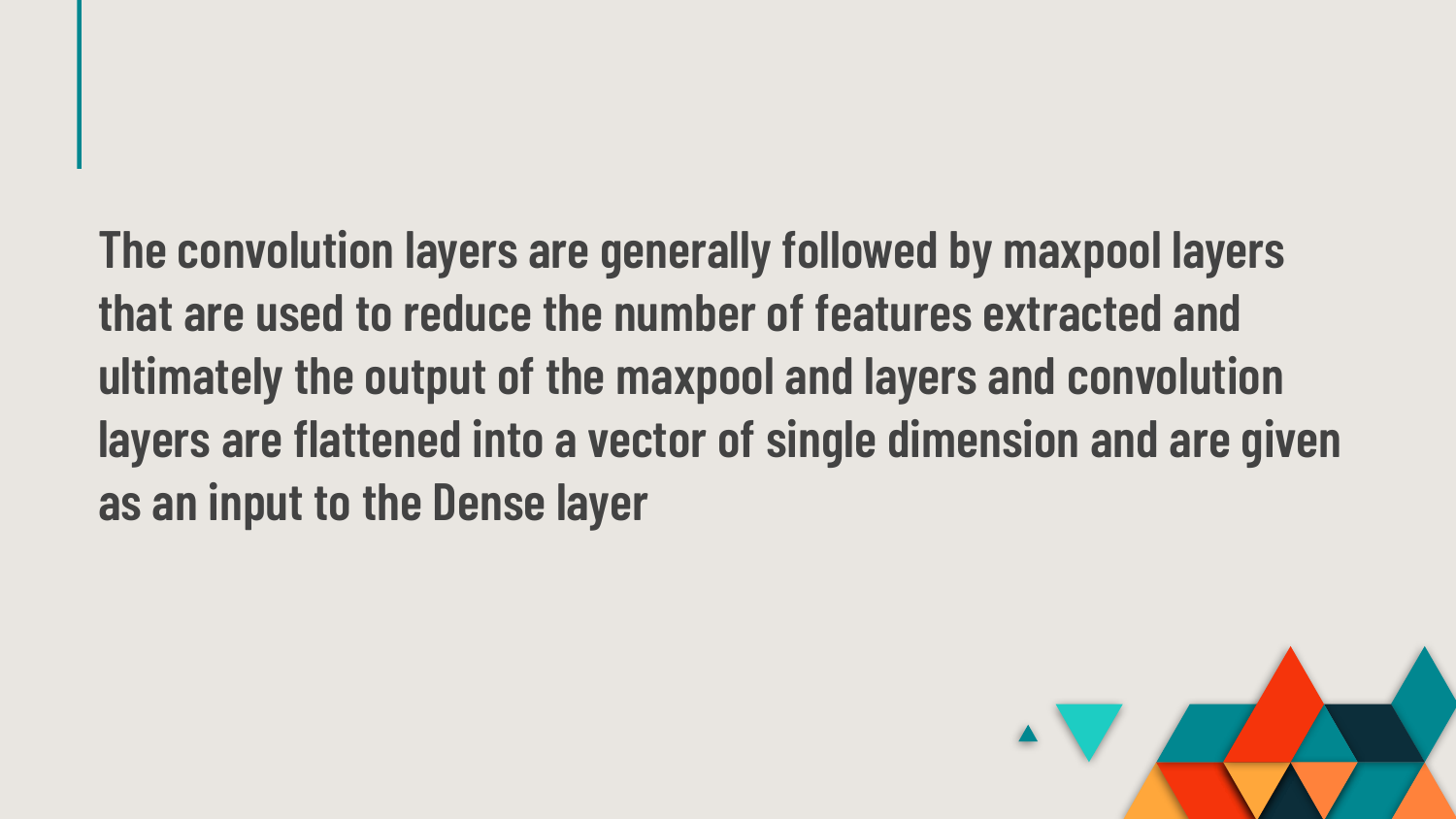

# The convolution layers are generally followed by maxpool layers that are used to reduce the number of features extracted and ultimately the output of the maxpool and layers and convolution layers are flattened into a vector of single dimension and are given as an input to the Dense layer